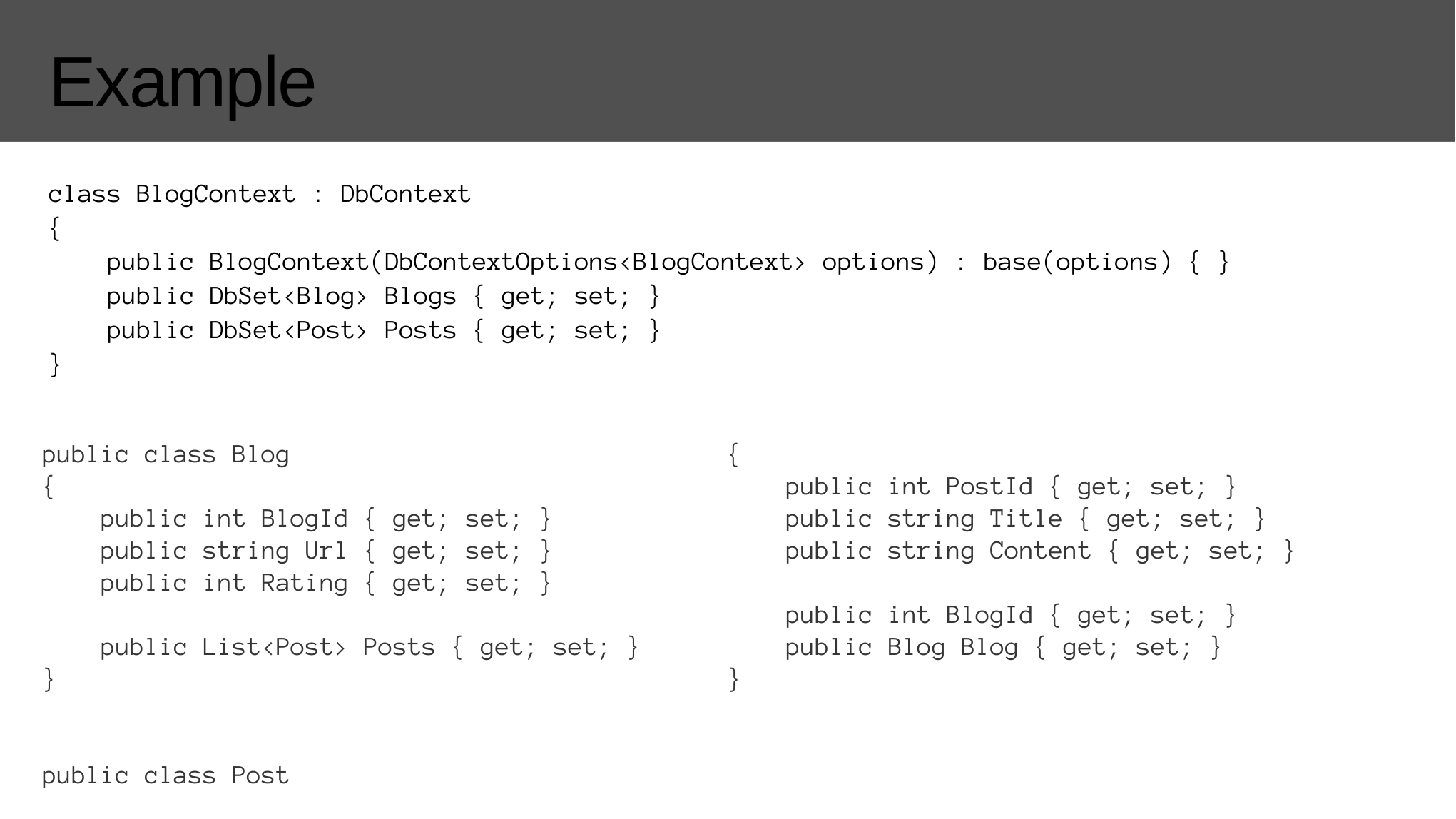

# Example
class BlogContext : DbContext
{
    public BlogContext(DbContextOptions<BlogContext> options) : base(options) { }
    public DbSet<Blog> Blogs { get; set; }
    public DbSet<Post> Posts { get; set; }
}
public class Blog
{
    public int BlogId { get; set; }
    public string Url { get; set; }
    public int Rating { get; set; }

    public List<Post> Posts { get; set; }
}

public class Post
{
    public int PostId { get; set; }
    public string Title { get; set; }
    public string Content { get; set; }

    public int BlogId { get; set; }
    public Blog Blog { get; set; }
}